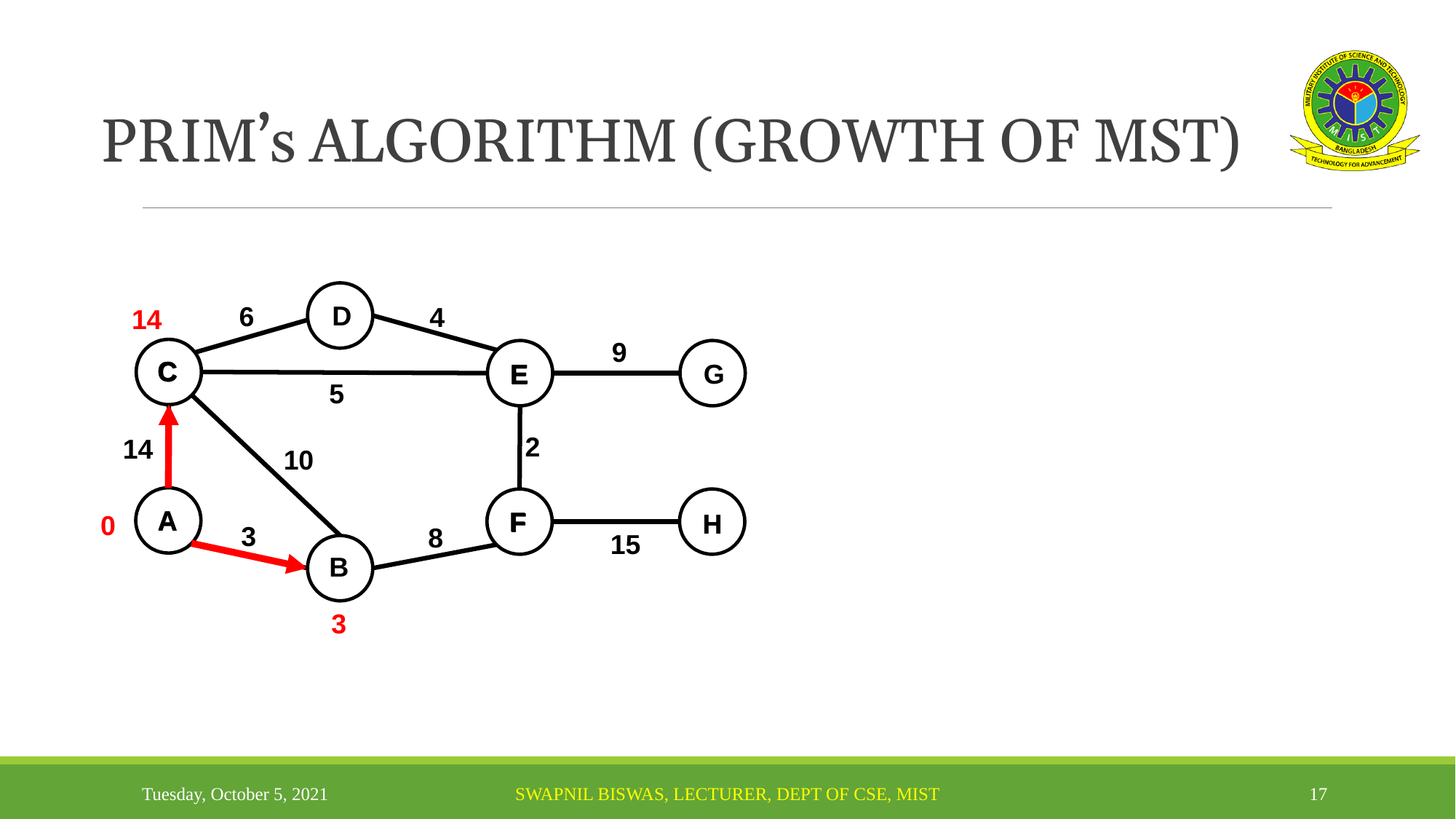

# PRIM’s ALGORITHM (GROWTH OF MST)

D
6
4
14
9

C
C
C
C
E
E
G
E
5
2
14
10

A
A
A
F
F
F
H
H
H
0
3
8
15

B
B
B
3
Tuesday, October 5, 2021
Swapnil Biswas, Lecturer, Dept of CSE, MIST
17